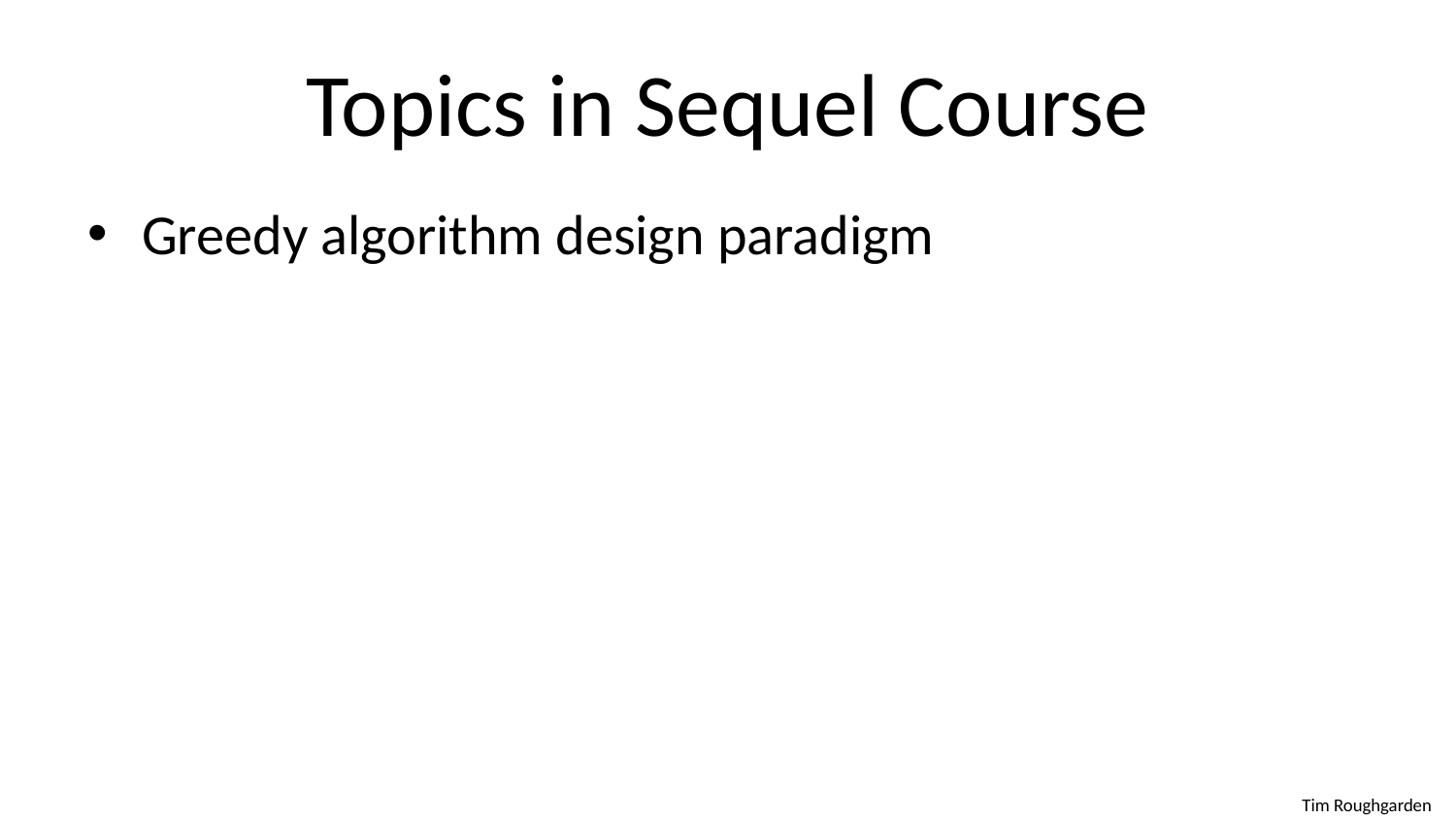

# Topics in Sequel Course
Greedy algorithm design paradigm